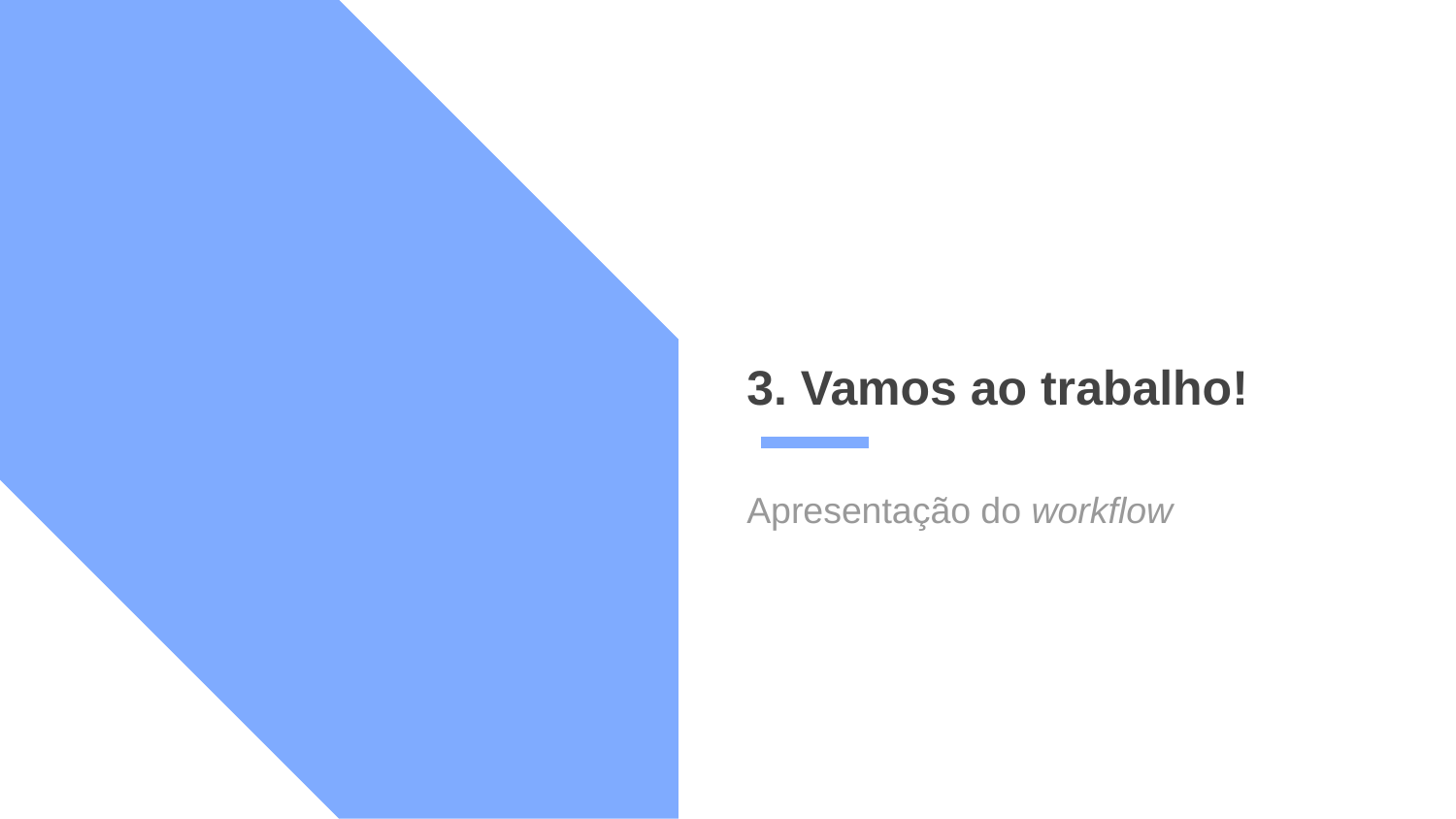

# 3. Vamos ao trabalho!
Apresentação do workflow